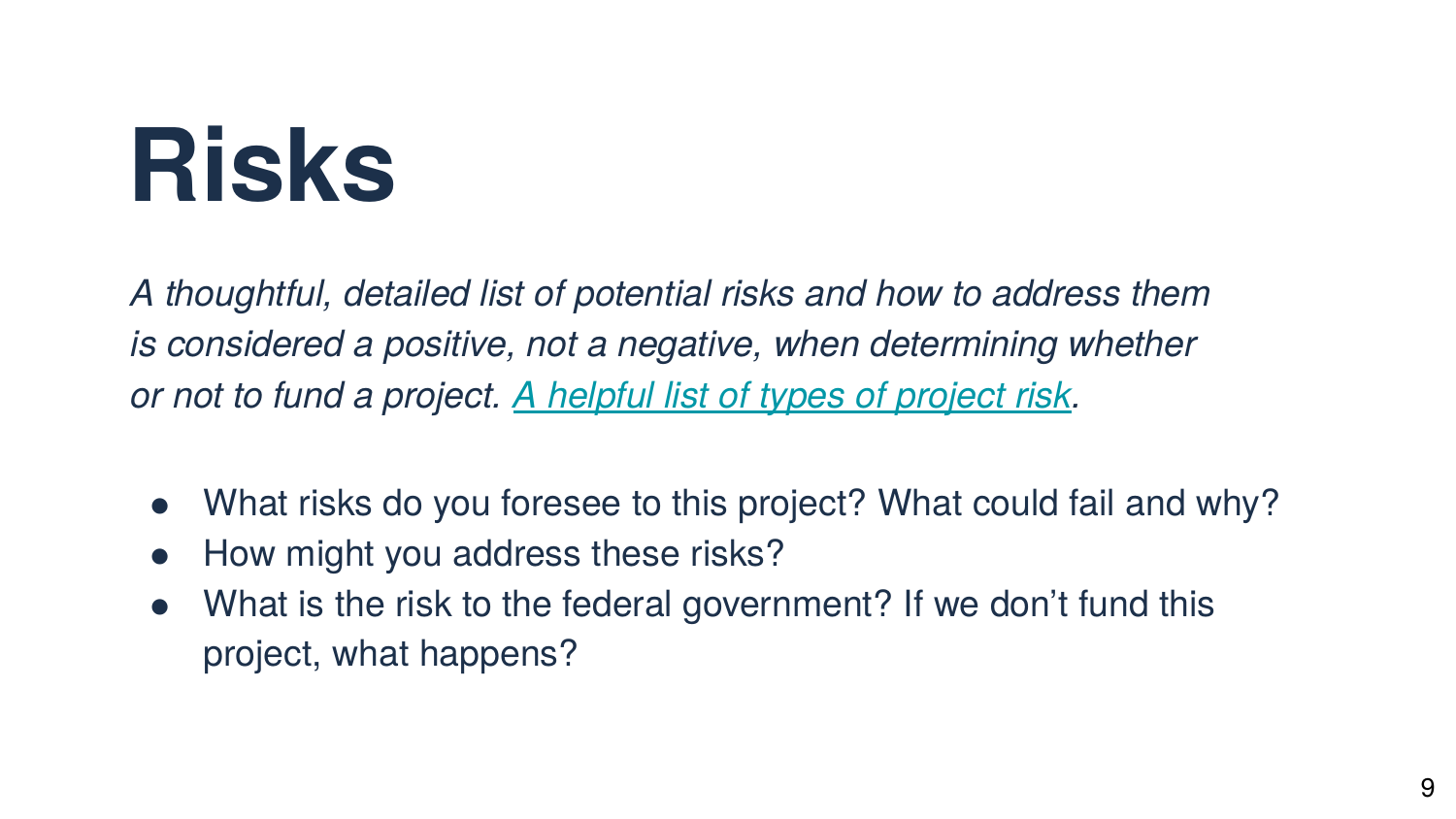

# Risks
A thoughtful, detailed list of potential risks and how to address them
is considered a positive, not a negative, when determining whether
or not to fund a project. A helpful list of types of project risk.

What risks do you foresee to this project? What could fail and why?
How might you address these risks?
What is the risk to the federal government? If we don’t fund this project, what happens?
9